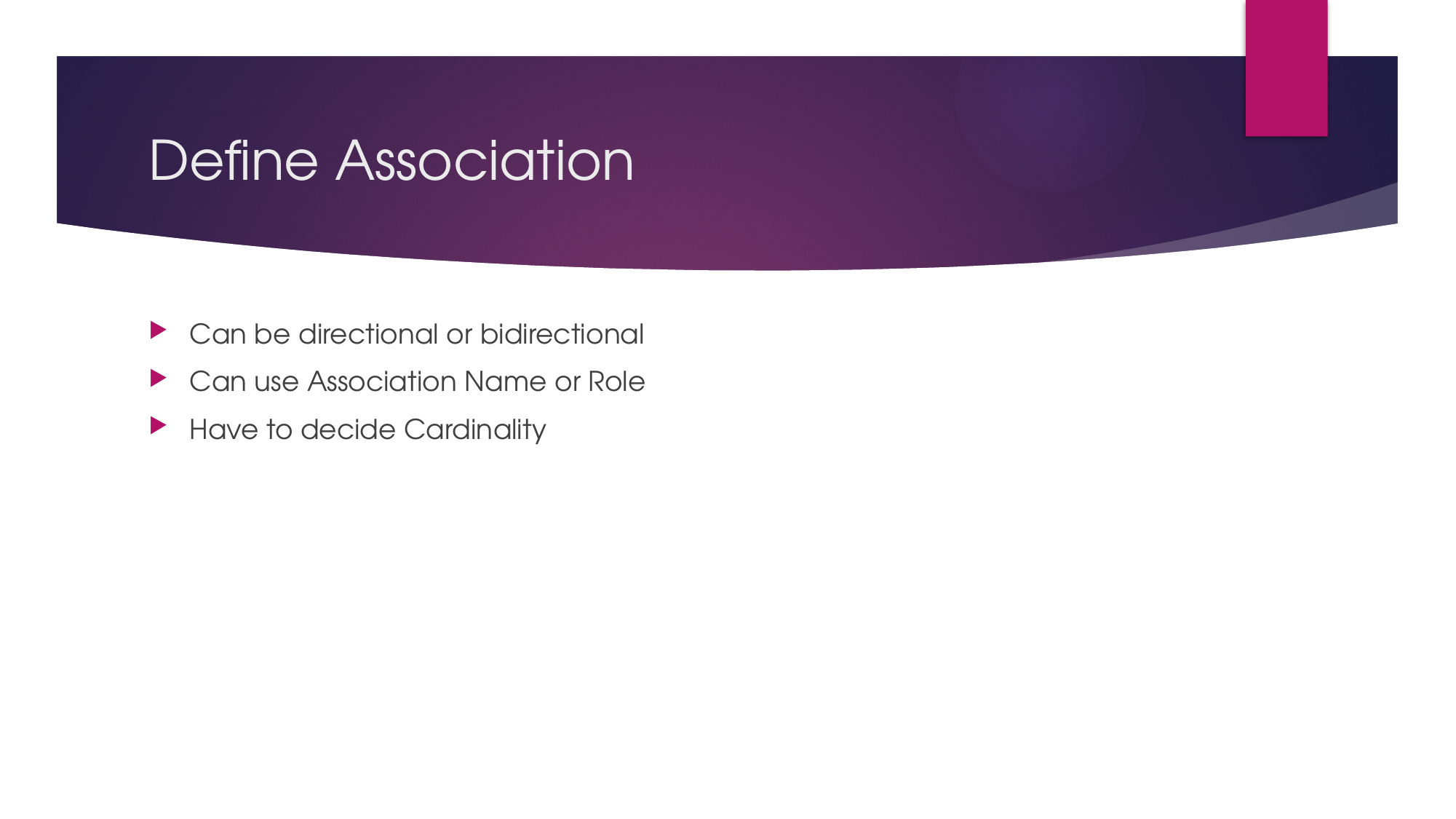

# Define Association
Can be directional or bidirectional
Can use Association Name or Role
Have to decide Cardinality